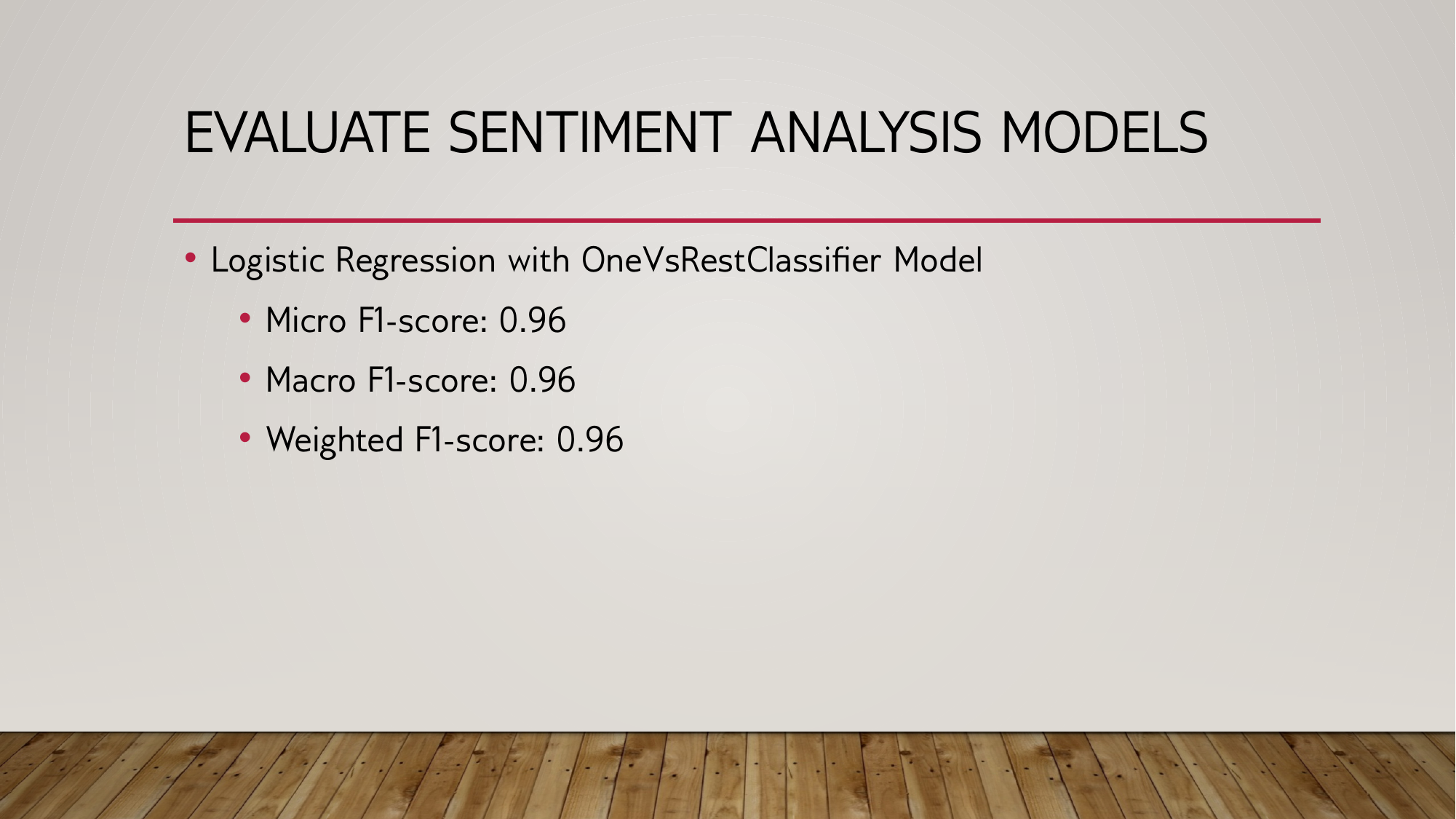

# Evaluate Sentiment Analysis Models
Logistic Regression with OneVsRestClassifier Model
Micro F1-score: 0.96
Macro F1-score: 0.96
Weighted F1-score: 0.96